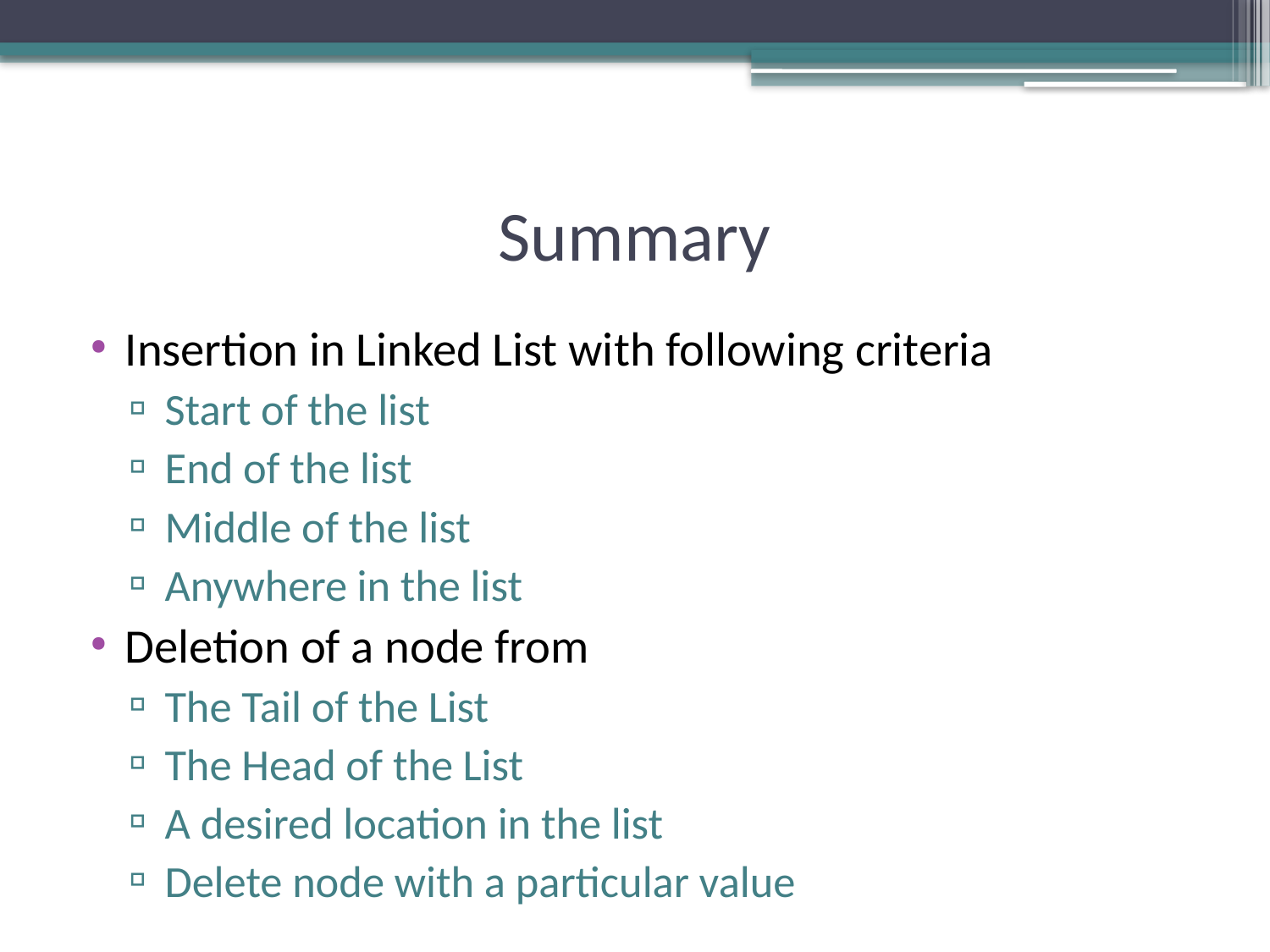

# Summary
Insertion in Linked List with following criteria
Start of the list
End of the list
Middle of the list
Anywhere in the list
Deletion of a node from
The Tail of the List
The Head of the List
A desired location in the list
Delete node with a particular value